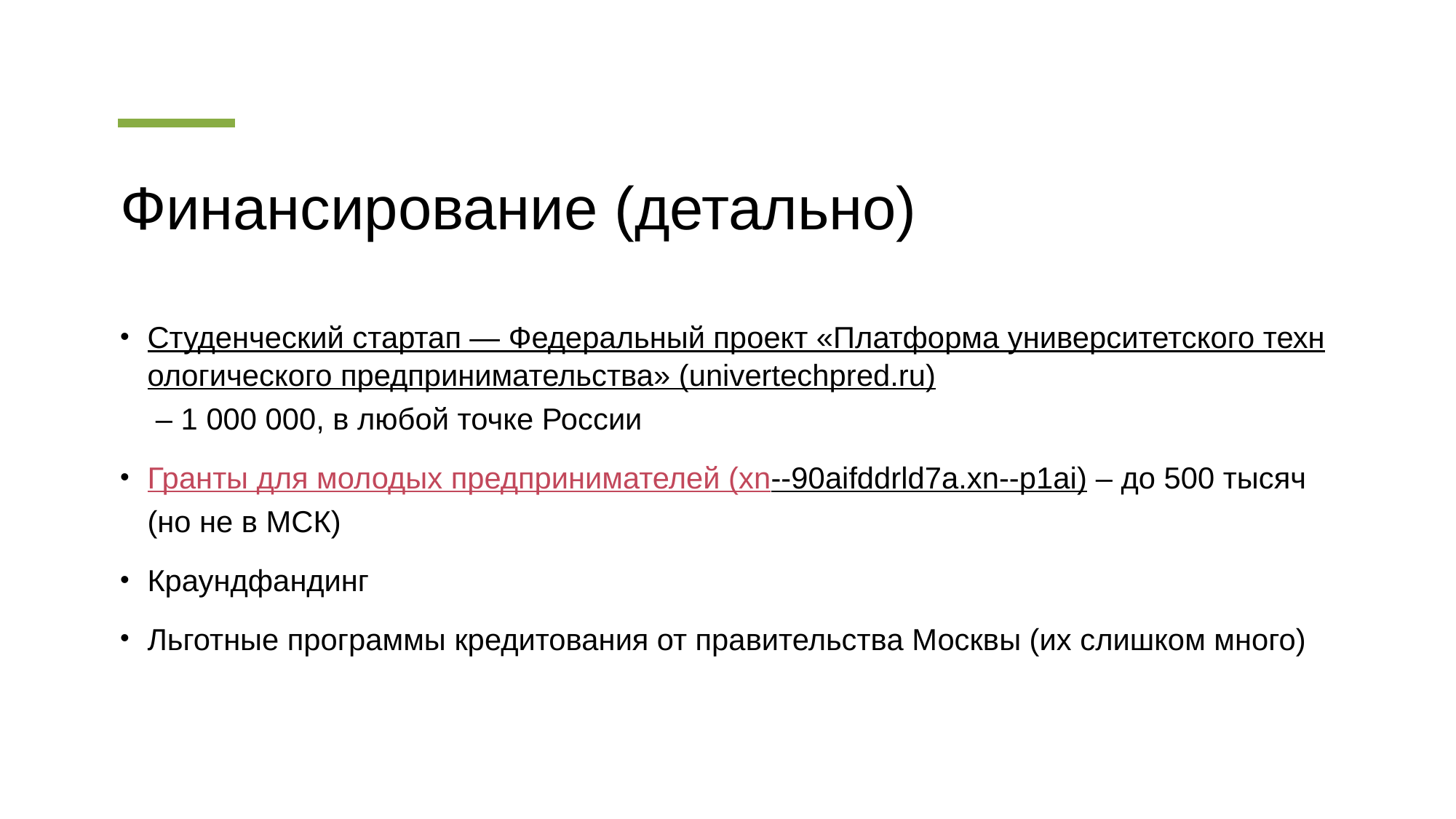

# Финансирование (детально)
Студенческий стартап — Федеральный проект «Платформа университетского технологического предпринимательства» (univertechpred.ru) – 1 000 000, в любой точке России
Гранты для молодых предпринимателей (xn--90aifddrld7a.xn--p1ai) – до 500 тысяч (но не в МСК)
Краундфандинг
Льготные программы кредитования от правительства Москвы (их слишком много)